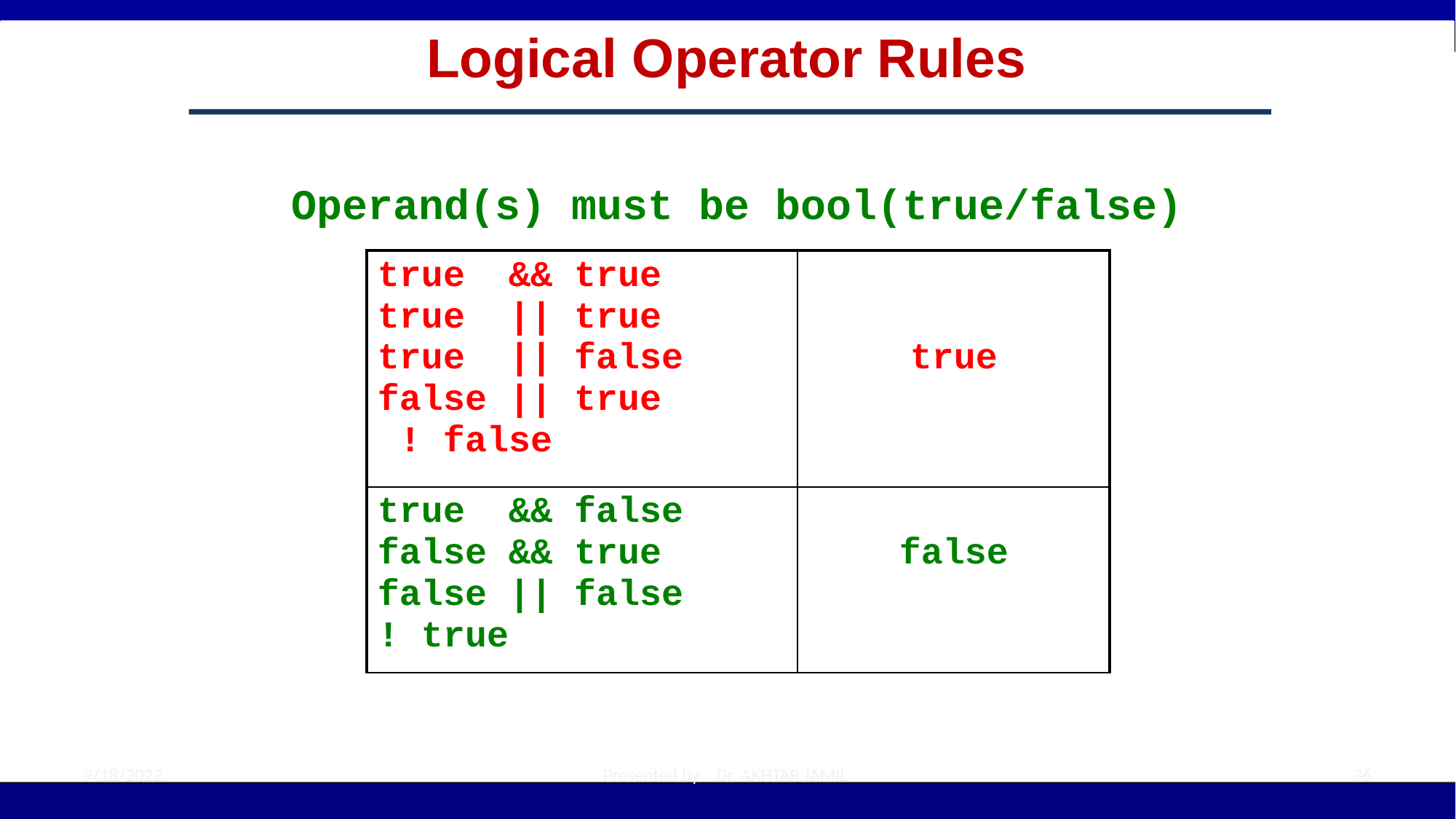

# Logical Operator Rules

Operand(s) must be bool(true/false)
| true && true true || true true || false false || true ! false | true |
| --- | --- |
| true && false false && true false || false ! true | false |
9/18/2022
Presented by    Dr. AKHTAR JAMIL
36